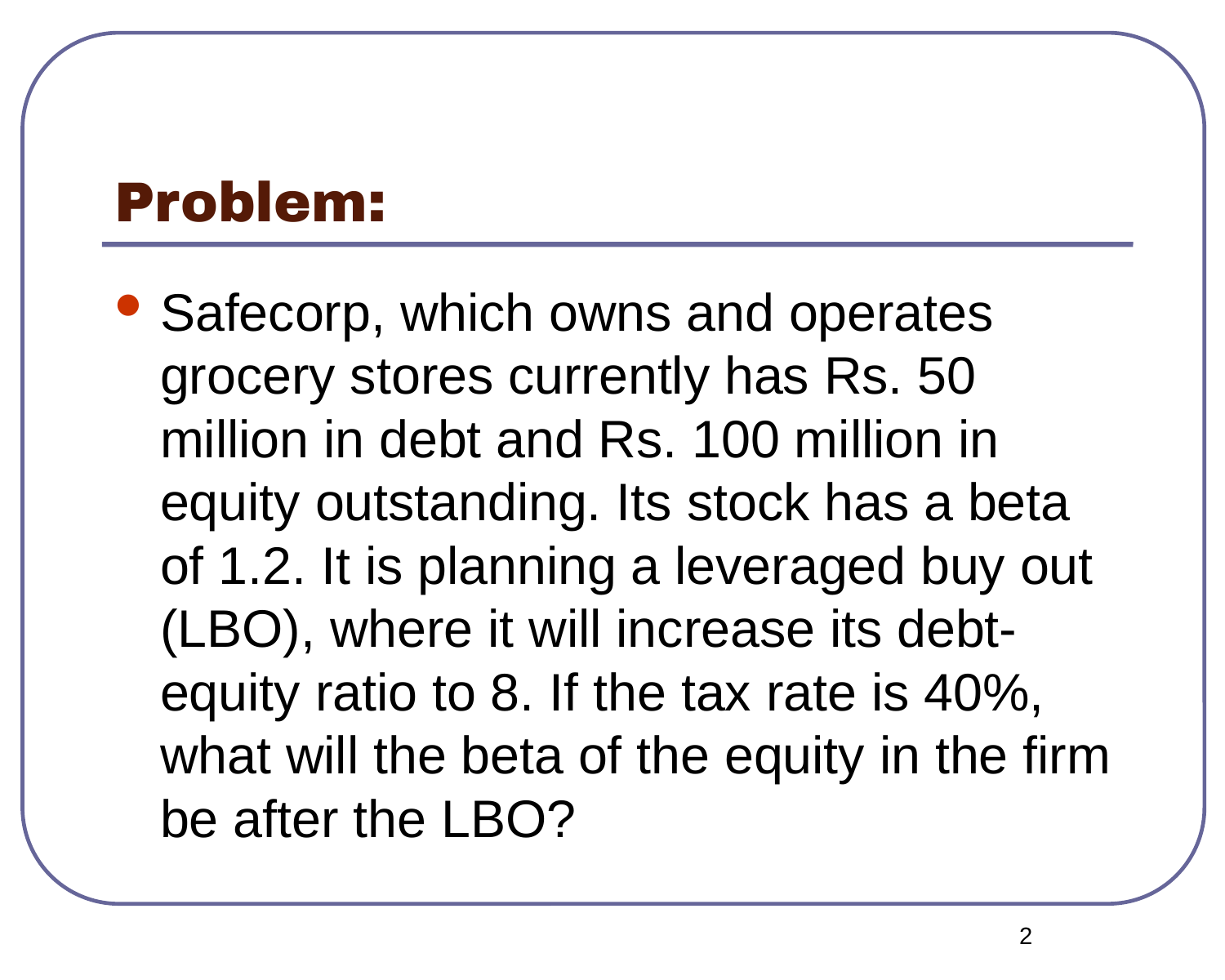

# Problem:
Safecorp, which owns and operates grocery stores currently has Rs. 50 million in debt and Rs. 100 million in equity outstanding. Its stock has a beta of 1.2. It is planning a leveraged buy out (LBO), where it will increase its debt-equity ratio to 8. If the tax rate is 40%, what will the beta of the equity in the firm be after the LBO?
2